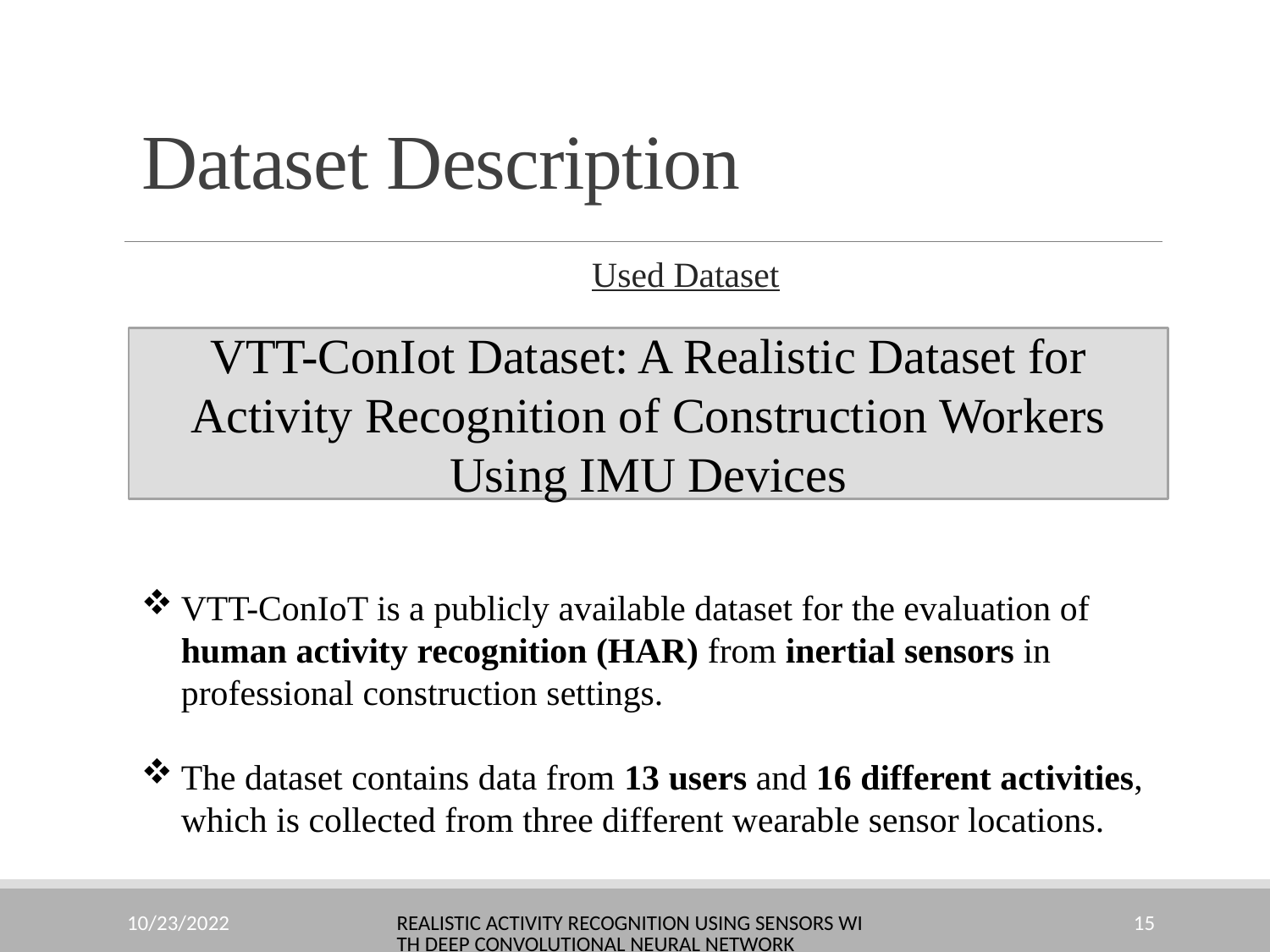

# Dataset Description
Used Dataset
VTT-ConIot Dataset: A Realistic Dataset for Activity Recognition of Construction Workers Using IMU Devices
VTT-ConIoT is a publicly available dataset for the evaluation of human activity recognition (HAR) from inertial sensors in professional construction settings.

The dataset contains data from 13 users and 16 different activities, which is collected from three different wearable sensor locations.
10/23/2022
Realistic Activity Recognition using Sensors with Deep Convolutional Neural Network
15